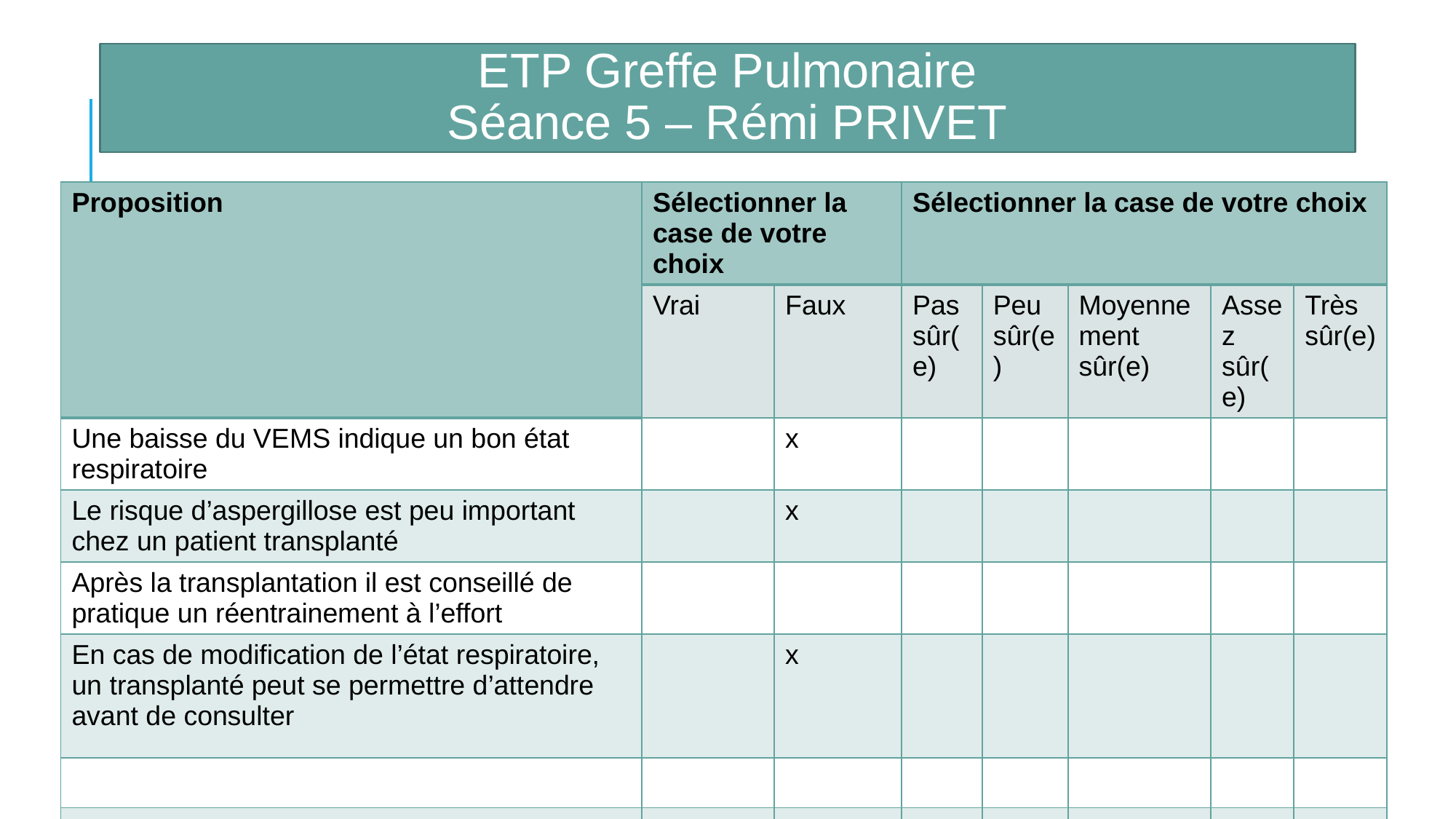

ETP Greffe Pulmonaire
Séance 5 – Rémi PRIVET
| Proposition | Sélectionner la case de votre choix |  | Sélectionner la case de votre choix |  |  |  |  |
| --- | --- | --- | --- | --- | --- | --- | --- |
|  | Vrai | Faux | Pas sûr(e) | Peu sûr(e) | Moyennement sûr(e) | Assez sûr(e) | Très sûr(e) |
| Une baisse du VEMS indique un bon état respiratoire |  | x |  |  |  |  |  |
| Le risque d’aspergillose est peu important chez un patient transplanté |  | x |  |  |  |  |  |
| Après la transplantation il est conseillé de pratique un réentrainement à l’effort |  |  |  |  |  |  |  |
| En cas de modification de l’état respiratoire, un transplanté peut se permettre d’attendre avant de consulter |  | x |  |  |  |  |  |
|  |  |  |  |  |  |  |  |
|  |  |  |  |  |  |  |  |
|  |  |  |  |  |  |  |  |
| Le reflux gastro oesophagien peut abîmer le greffon | x |  |  |  |  |  |  |
|  |  |  |  |  |  |  |  |